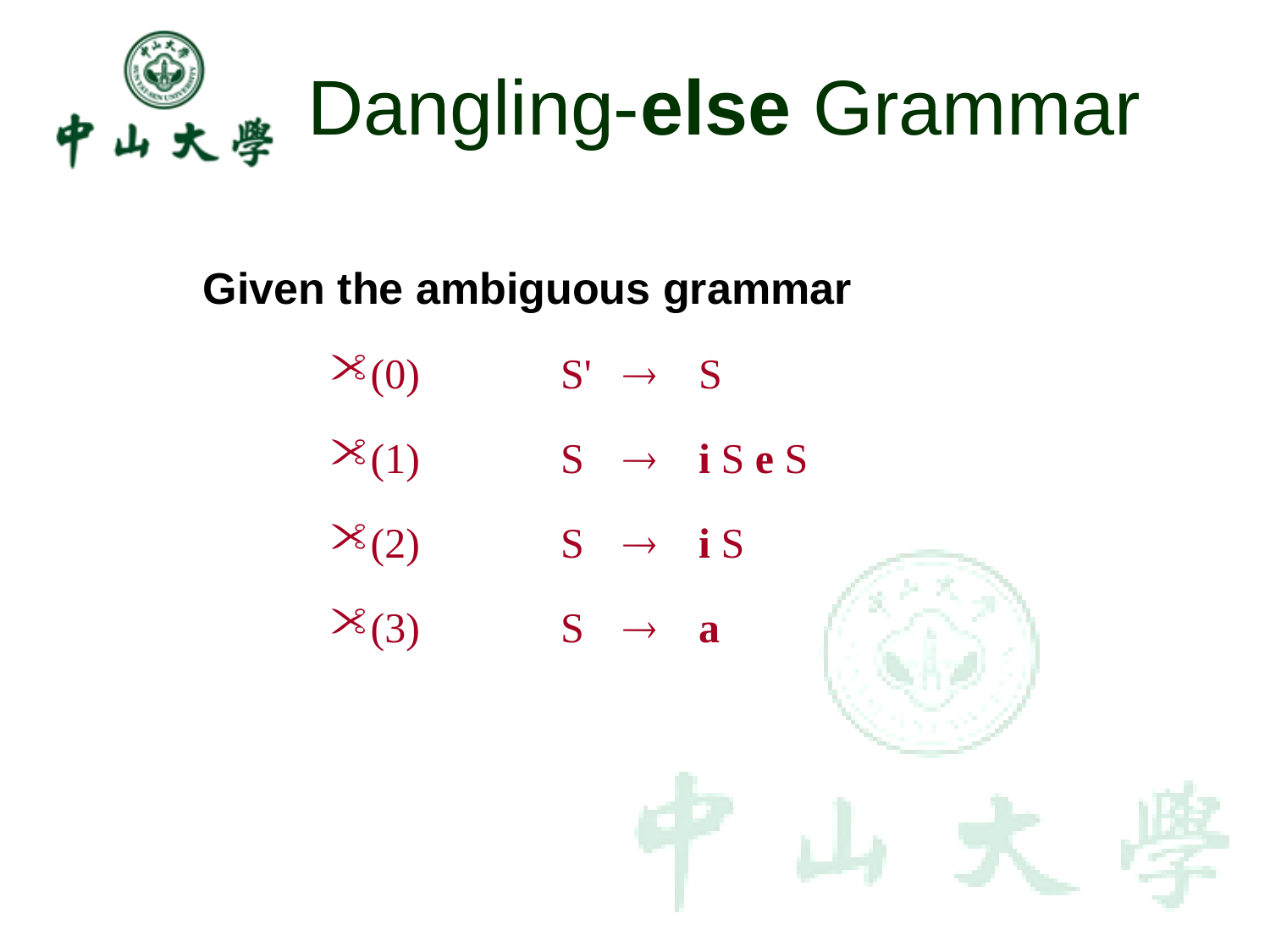

# Dangling-else Grammar
Given the ambiguous grammar
(0)	S'	→	S
(1)	S	→	i S e S
(2)	S	→	i S
(3)	S	→	a